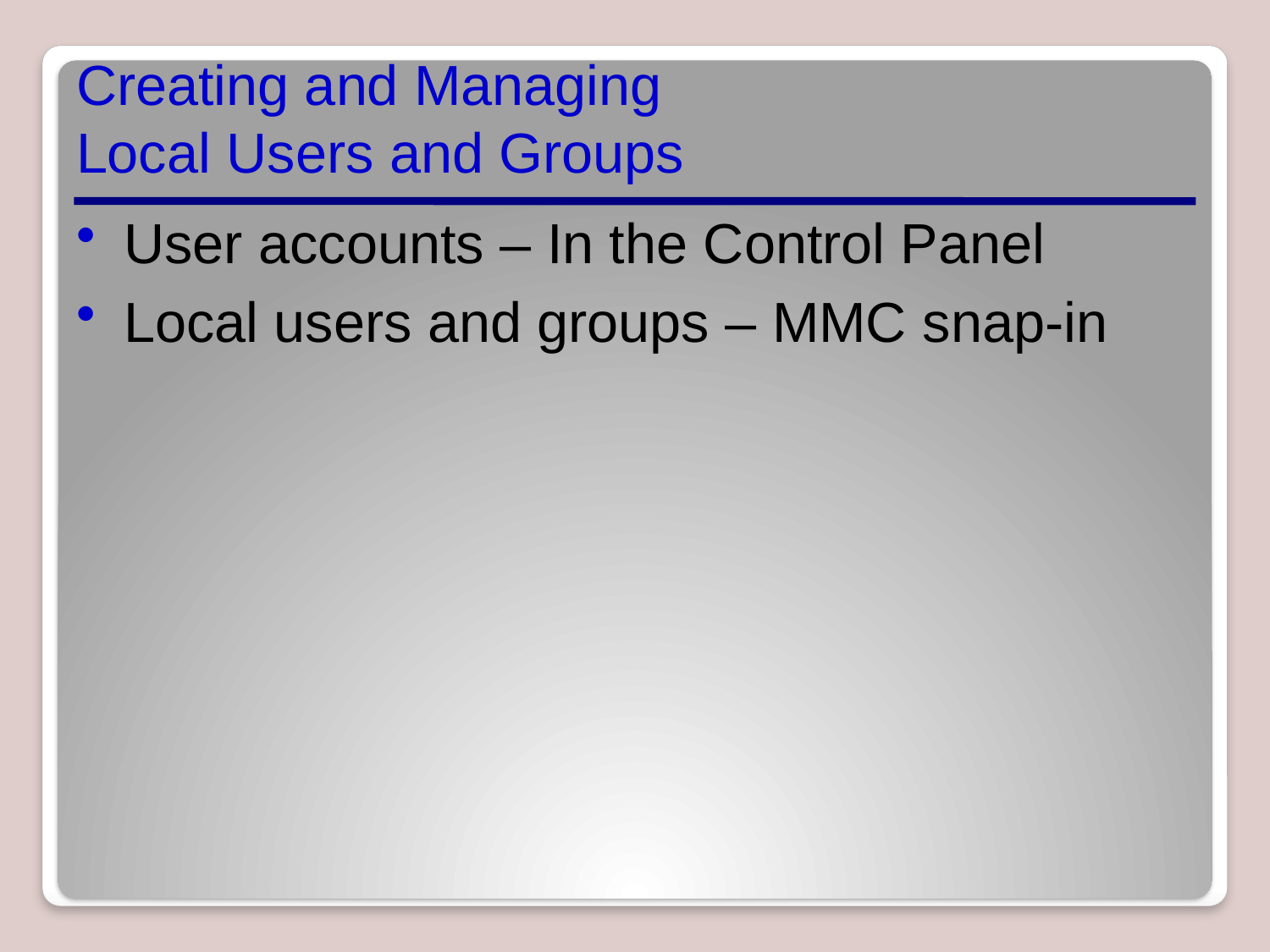

# Creating and Managing Local Users and Groups
User accounts – In the Control Panel
Local users and groups – MMC snap-in